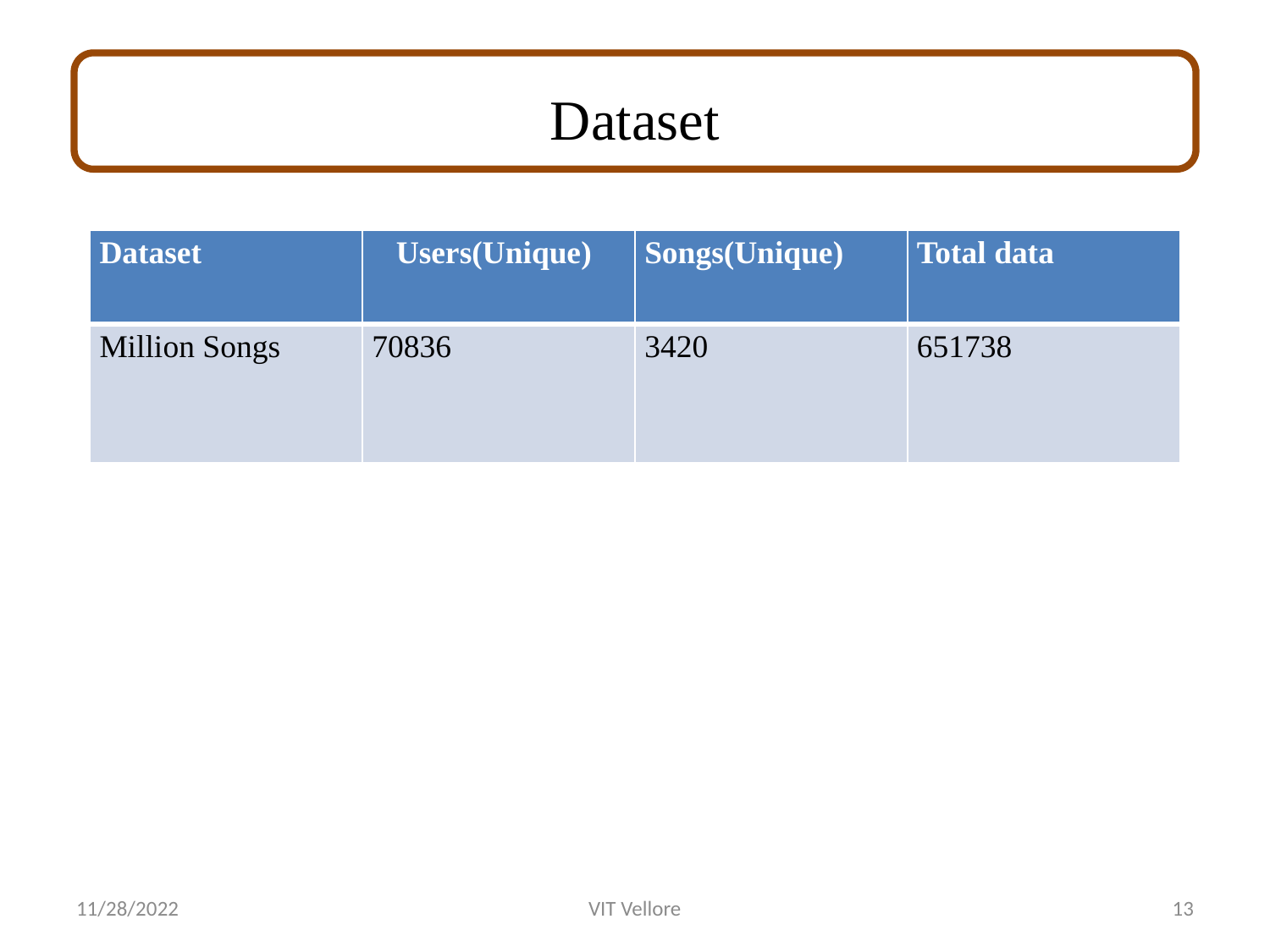

# Dataset

| Dataset | Users(Unique) | Songs(Unique) | Total data |
| --- | --- | --- | --- |
| Million Songs | 70836 | 3420 | 651738 |
11/28/2022
VIT Vellore
13